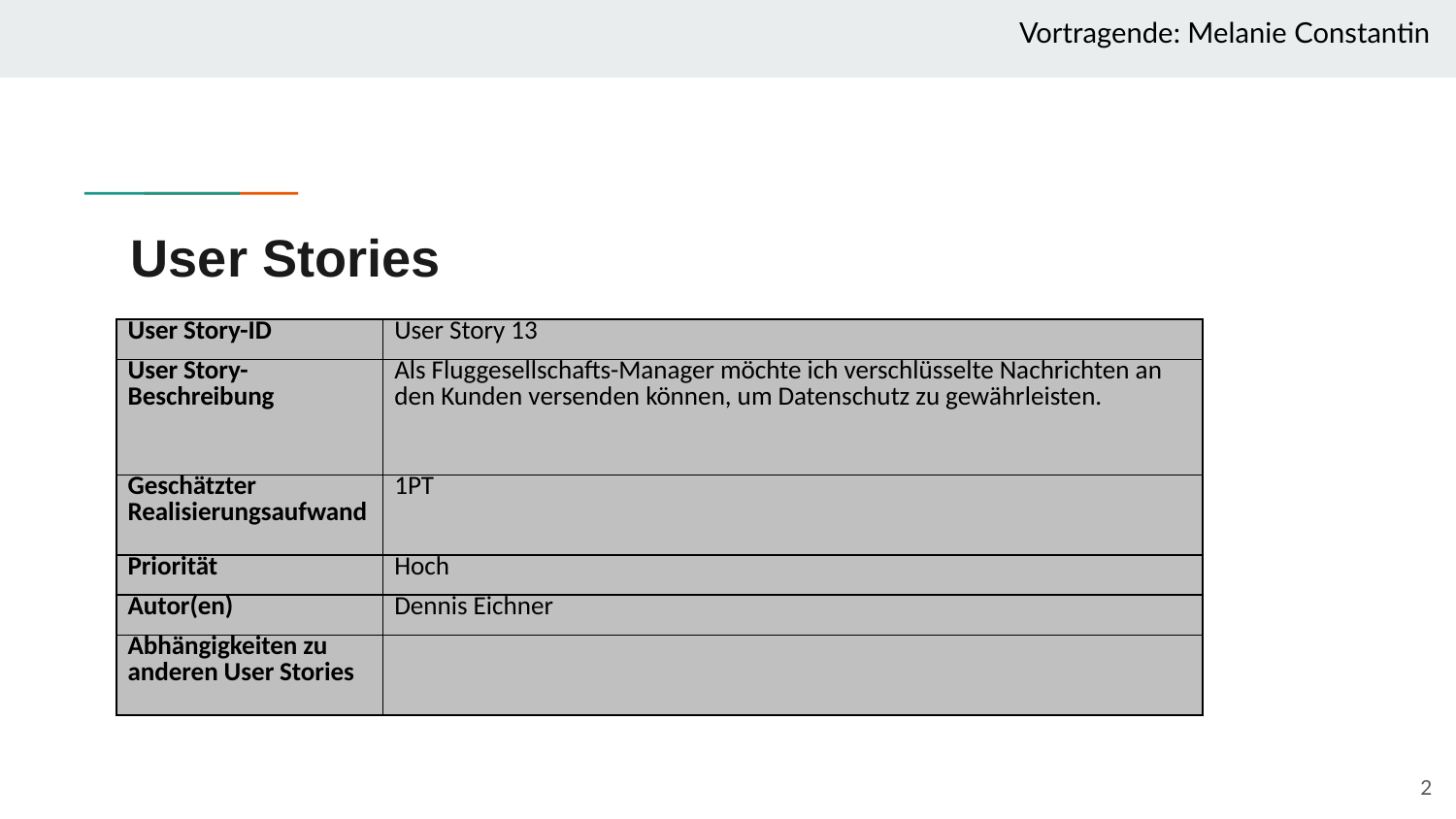

Vortragende: Melanie Constantin
# User Stories
| User Story-ID | User Story 13 |
| --- | --- |
| User Story-Beschreibung | Als Fluggesellschafts-Manager möchte ich verschlüsselte Nachrichten an den Kunden versenden können, um Datenschutz zu gewährleisten. |
| Geschätzter Realisierungsaufwand | 1PT |
| Priorität | Hoch |
| Autor(en) | Dennis Eichner |
| Abhängigkeiten zu anderen User Stories |  |
2